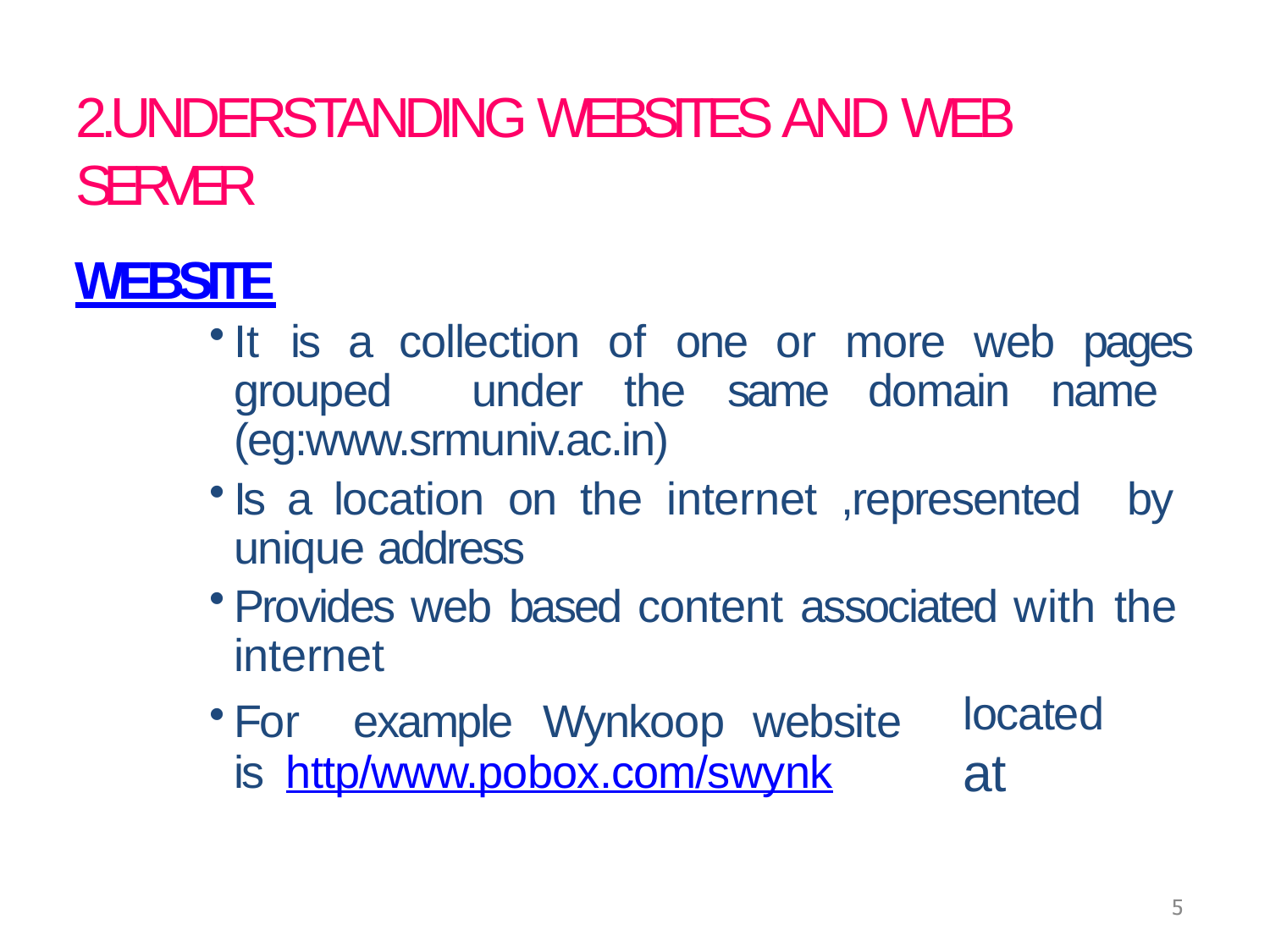

# 2.UNDERSTANDING WEBSITES AND WEB SERVER
WEBSITE
It is a collection of one or more web pages grouped  under the same domain name  (eg:www.srmuniv.ac.in)
Is a location on the internet ,represented  by  unique address
Provides web based content associated with the  internet
located	at
For	example	Wynkoop	website	is  http/www.pobox.com/swynk
5